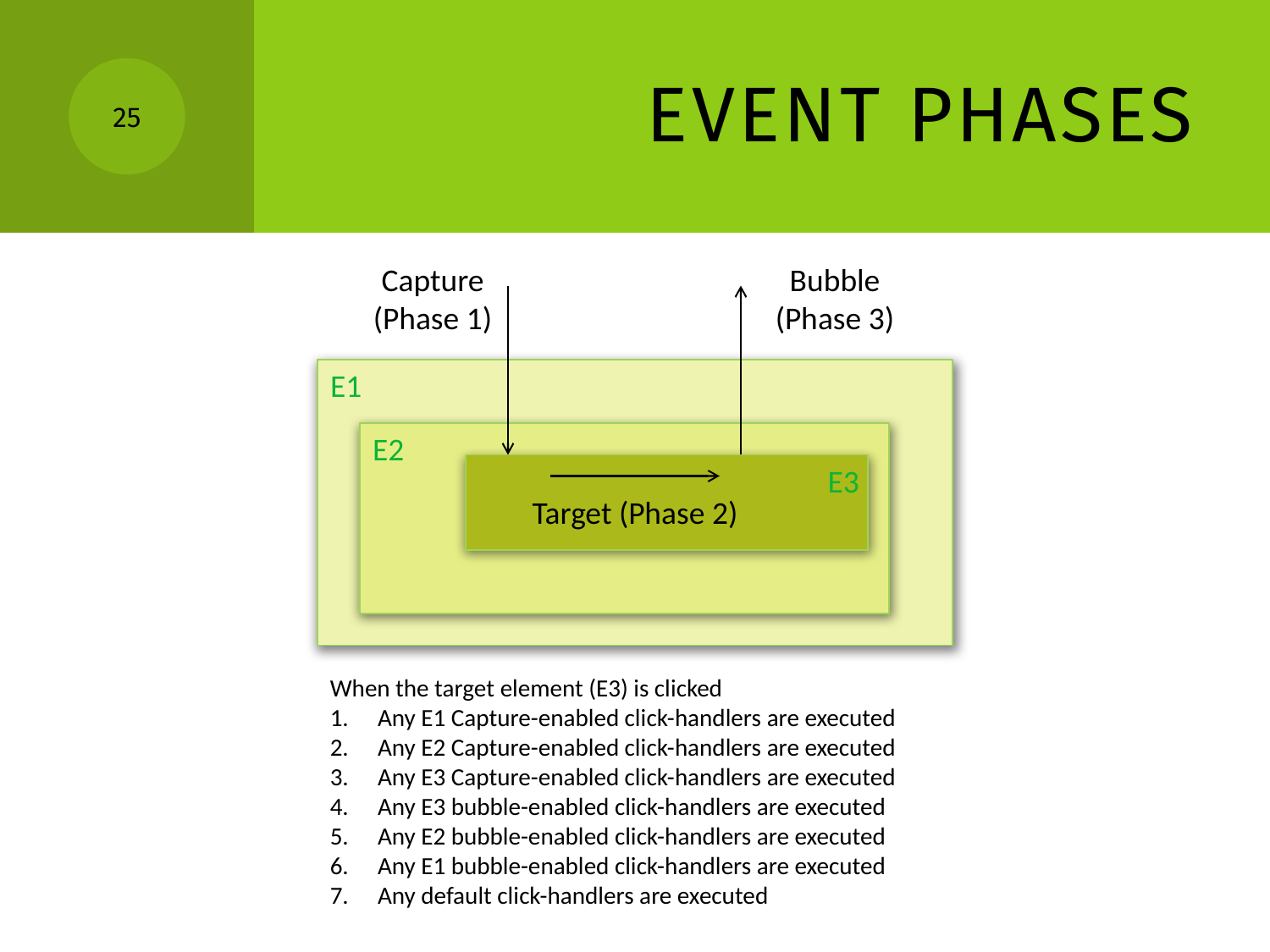

# Event Phases
25
Capture
(Phase 1)
Bubble
(Phase 3)

E1

E2

E3
Target (Phase 2)
When the target element (E3) is clicked
Any E1 Capture-enabled click-handlers are executed
Any E2 Capture-enabled click-handlers are executed
Any E3 Capture-enabled click-handlers are executed
Any E3 bubble-enabled click-handlers are executed
Any E2 bubble-enabled click-handlers are executed
Any E1 bubble-enabled click-handlers are executed
Any default click-handlers are executed